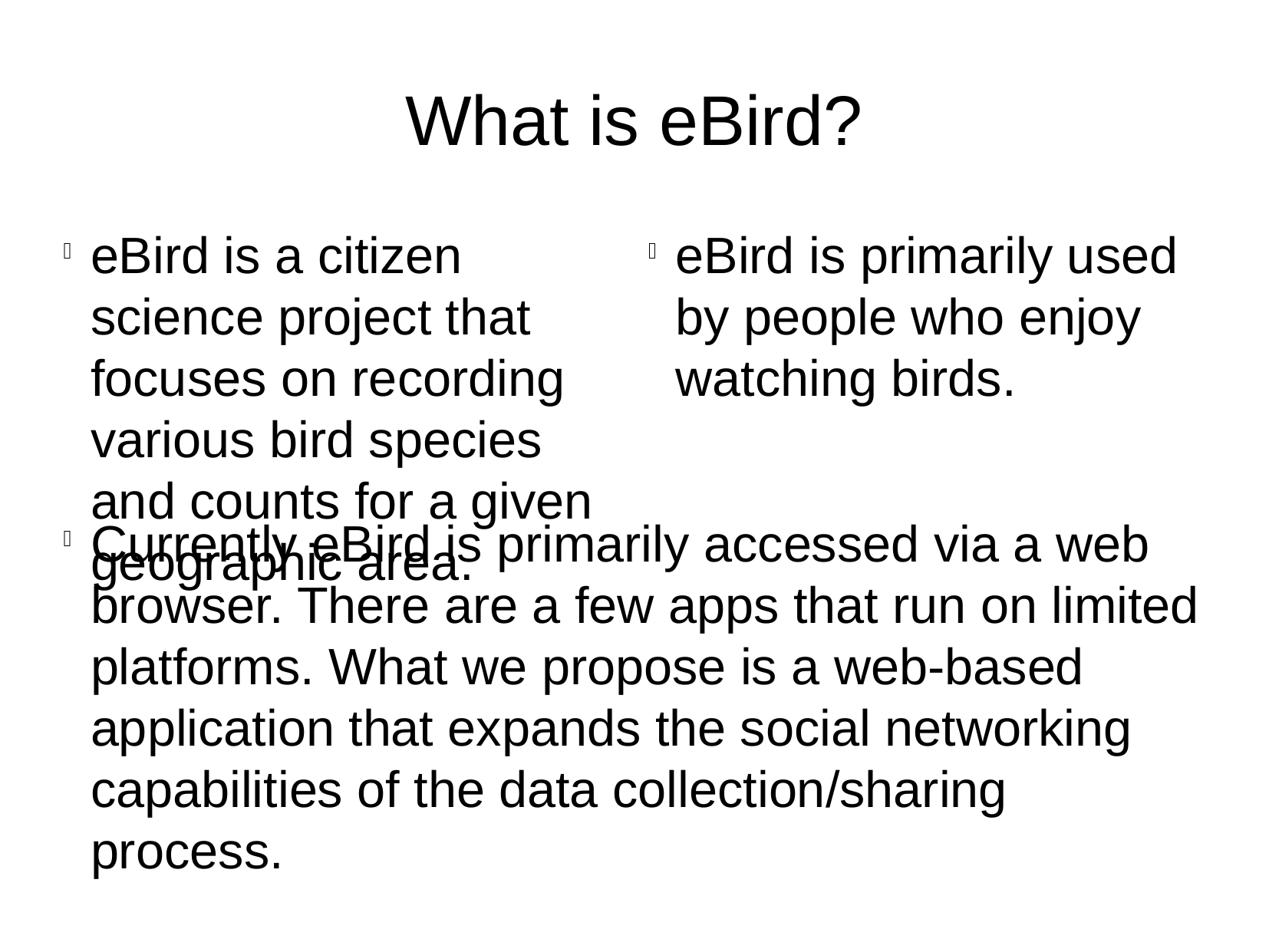

What is eBird?
eBird is a citizen science project that focuses on recording various bird species and counts for a given geographic area.
eBird is primarily used by people who enjoy watching birds.
Currently eBird is primarily accessed via a web browser. There are a few apps that run on limited platforms. What we propose is a web-based application that expands the social networking capabilities of the data collection/sharing process.